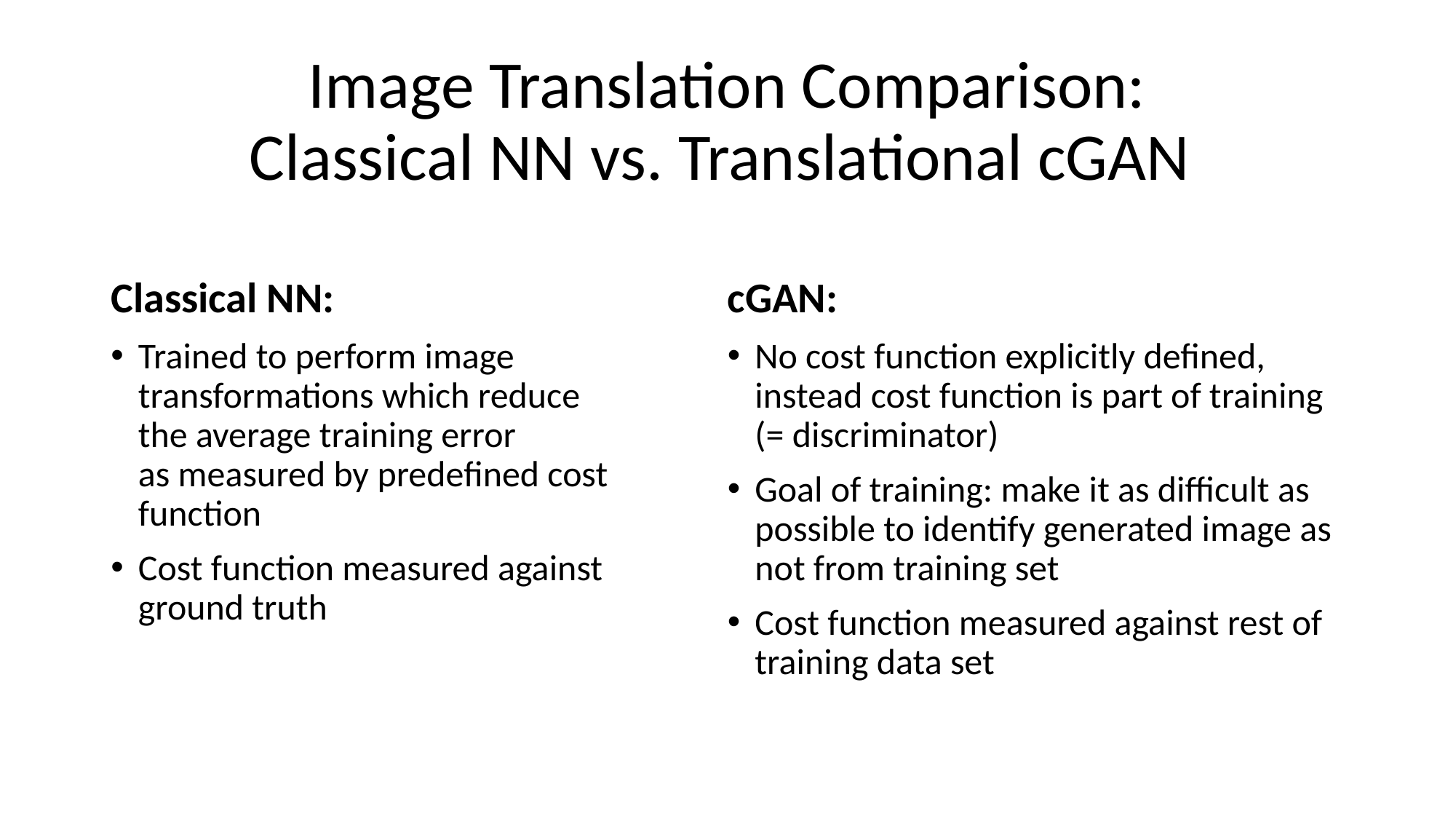

# Image Translation Comparison: Classical NN vs. Translational cGAN
Classical NN:
Trained to perform image transformations which reduce
the average training error
as measured by predefined cost function
Cost function measured against
ground truth

cGAN:
No cost function explicitly defined, instead cost function is part of training (= discriminator)
Goal of training: make it as difficult as possible to identify generated image as not from training set
Cost function measured against rest of training data set